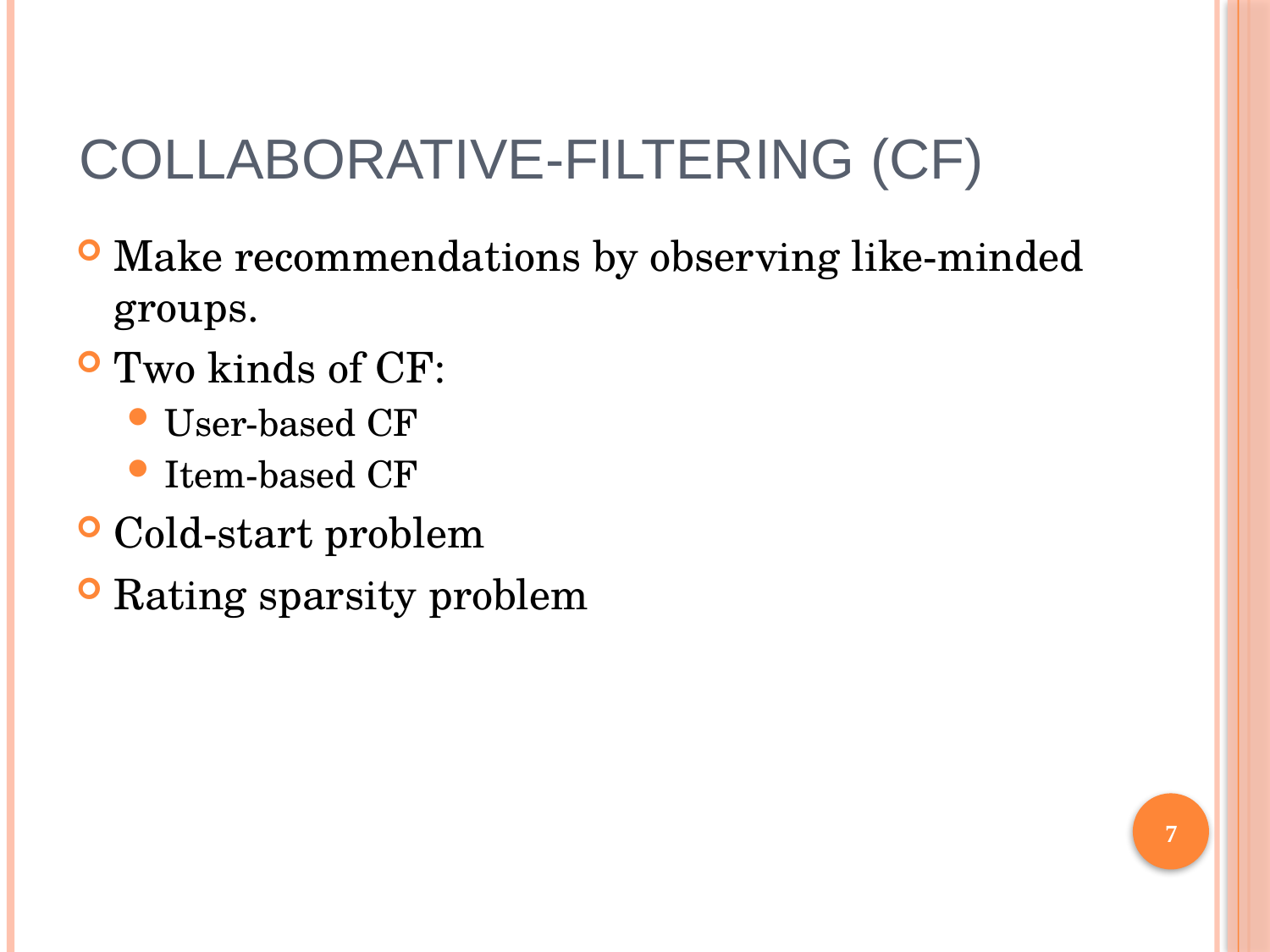

# Collaborative-filtering (CF)
Make recommendations by observing like-minded groups.
Two kinds of CF:
User-based CF
Item-based CF
Cold-start problem
Rating sparsity problem
7